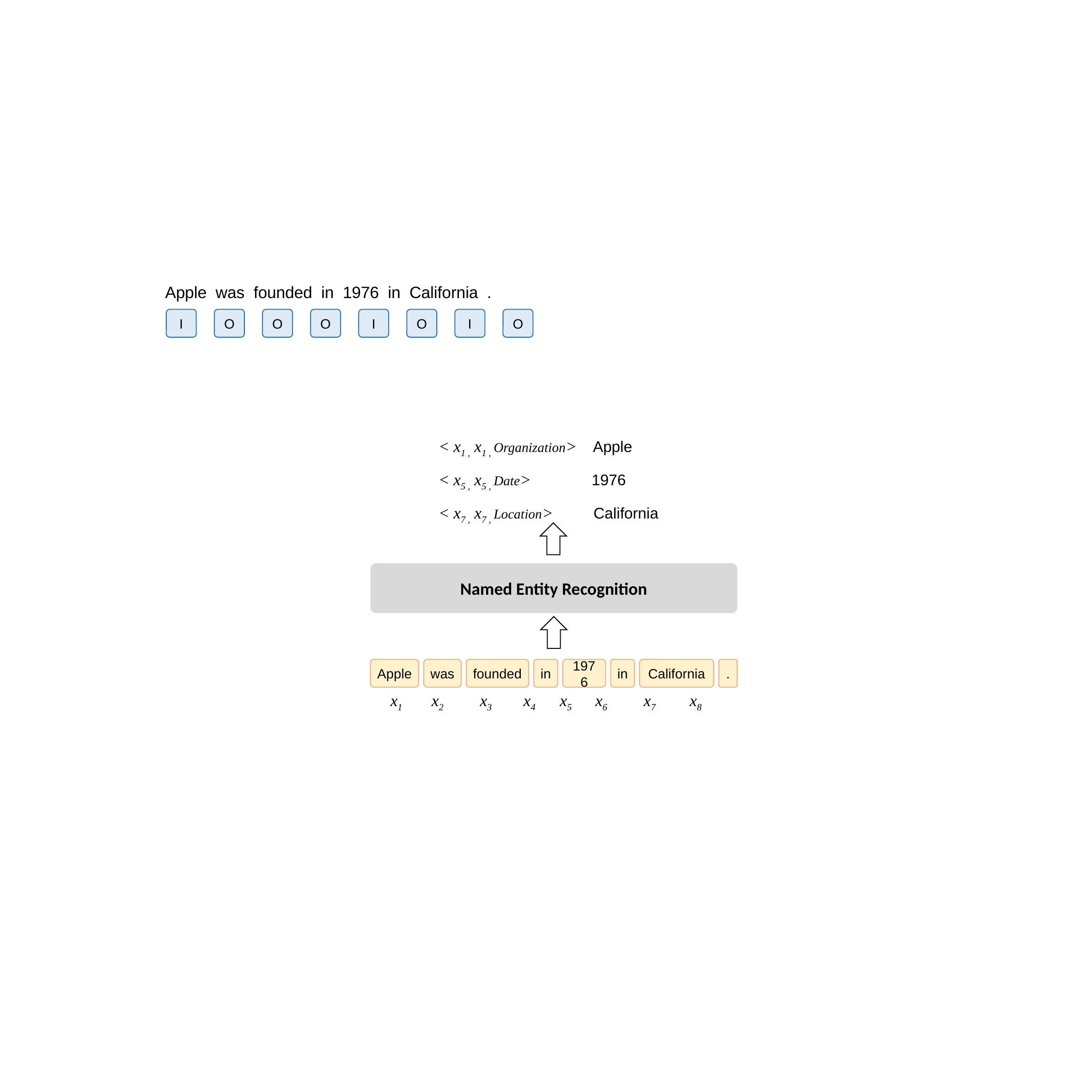

Apple  was  founded  in  1976  in  California  .
I
O
O
O
I
O
I
O
< x1 , x1 , Organization>    Apple
< x5 , x5 , Date>               1976
< x7 , x7 , Location>          California

Named Entity Recognition

Apple
was
founded
in
1976
in
California
.
 x1            x2               x3             x4          x5         x6               x7              x8